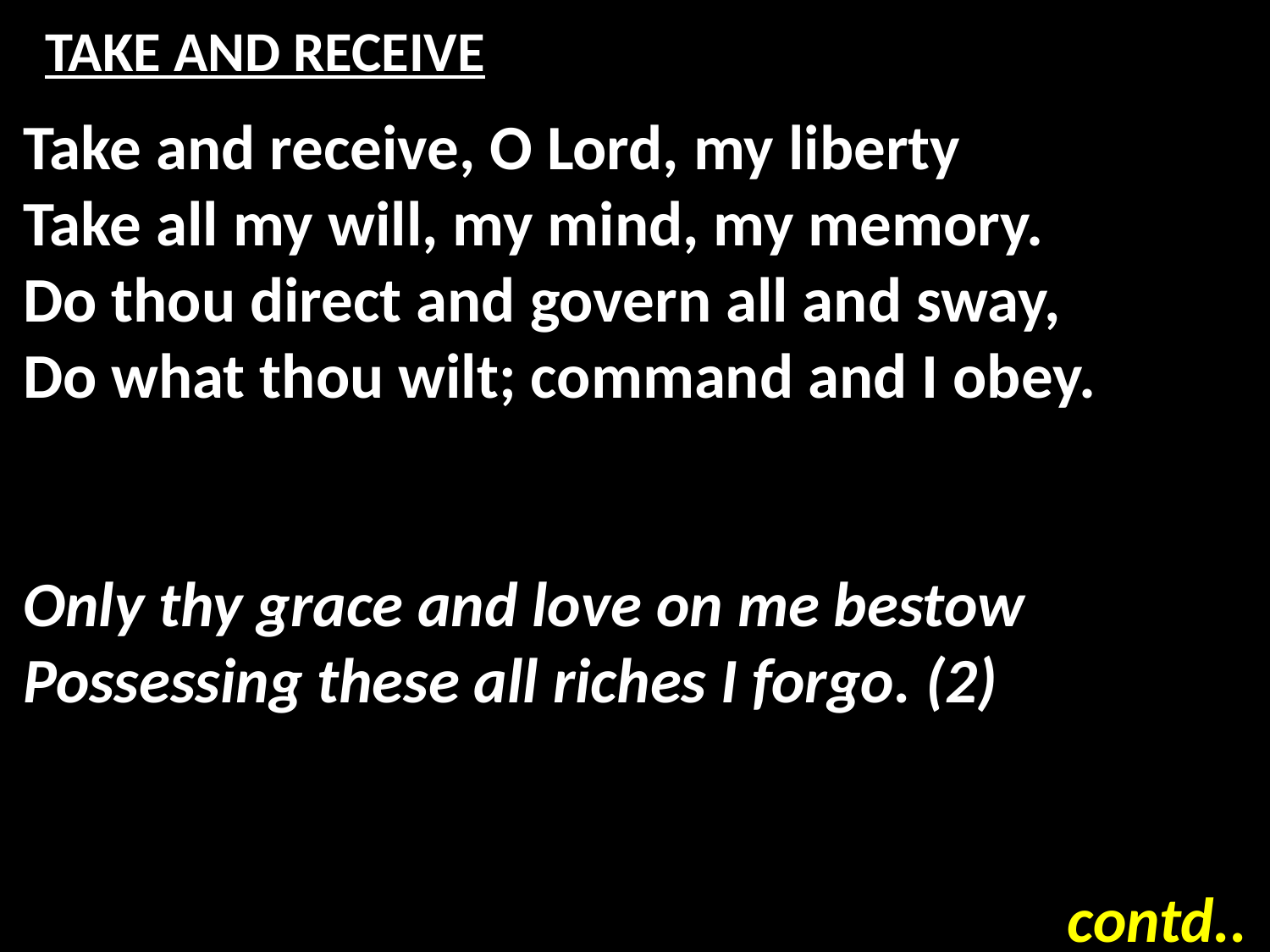

# TAKE AND RECEIVE
Take and receive, O Lord, my liberty
Take all my will, my mind, my memory.
Do thou direct and govern all and sway,
Do what thou wilt; command and I obey.

Only thy grace and love on me bestow
Possessing these all riches I forgo. (2)
contd..